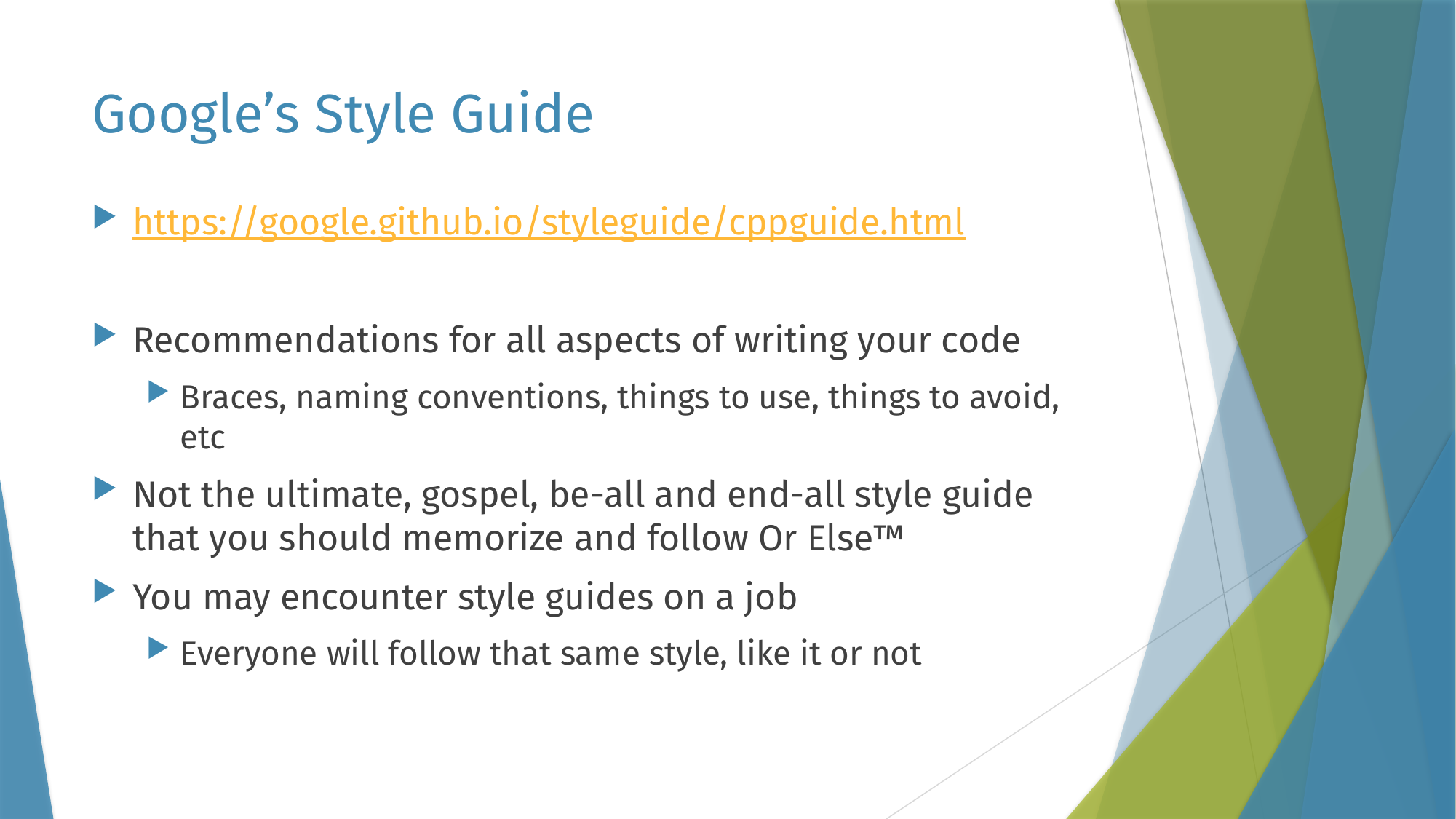

# Google’s Style Guide
https://google.github.io/styleguide/cppguide.html

Recommendations for all aspects of writing your code
Braces, naming conventions, things to use, things to avoid, etc
Not the ultimate, gospel, be-all and end-all style guide that you should memorize and follow Or Else™
You may encounter style guides on a job
Everyone will follow that same style, like it or not